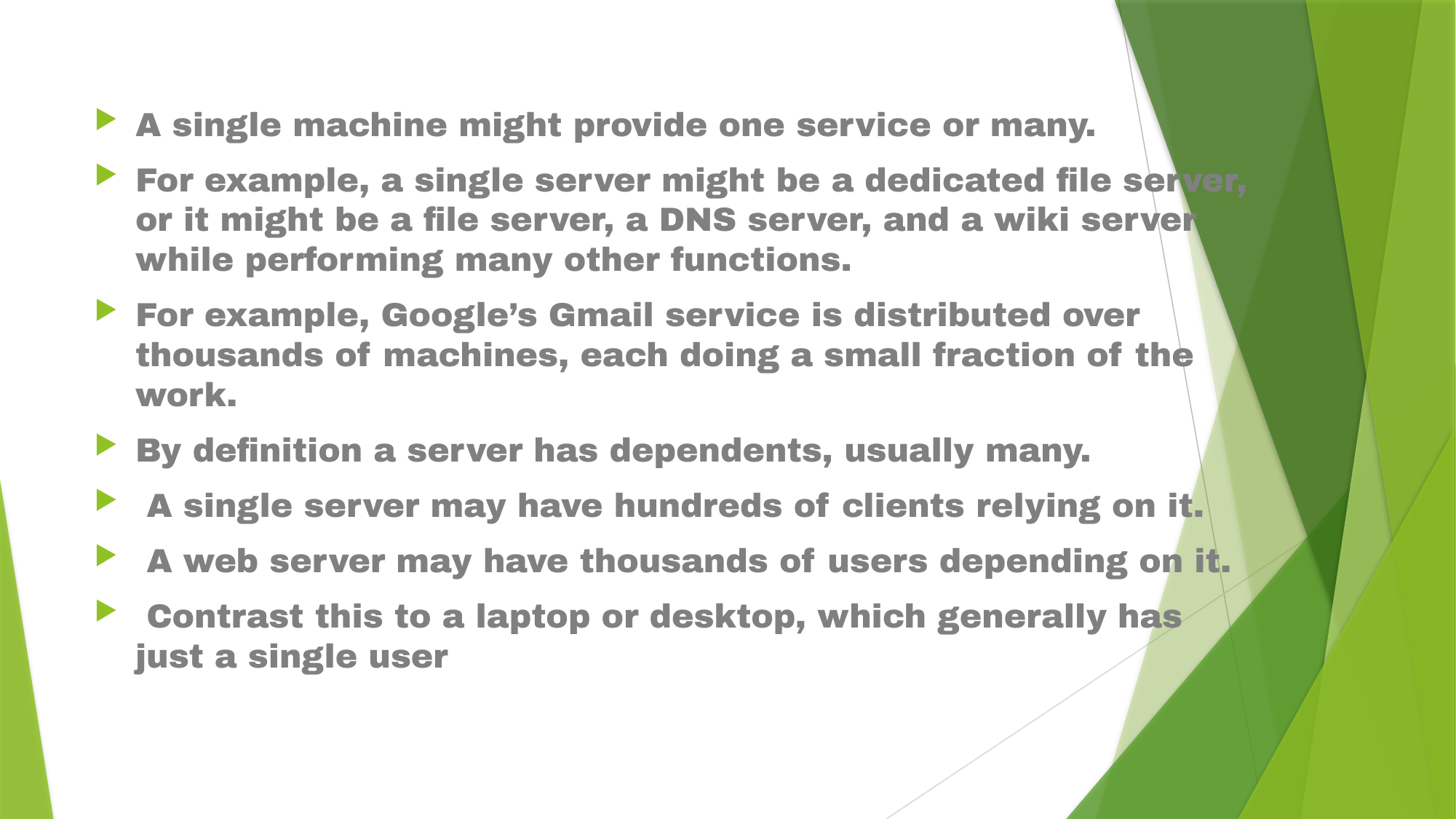

A single machine might provide one service or many.
For example, a single server might be a dedicated file server, or it might be a file server, a DNS server, and a wiki server while performing many other functions.
For example, Google’s Gmail service is distributed over thousands of machines, each doing a small fraction of the work.
By definition a server has dependents, usually many.
 A single server may have hundreds of clients relying on it.
 A web server may have thousands of users depending on it.
 Contrast this to a laptop or desktop, which generally has just a single user